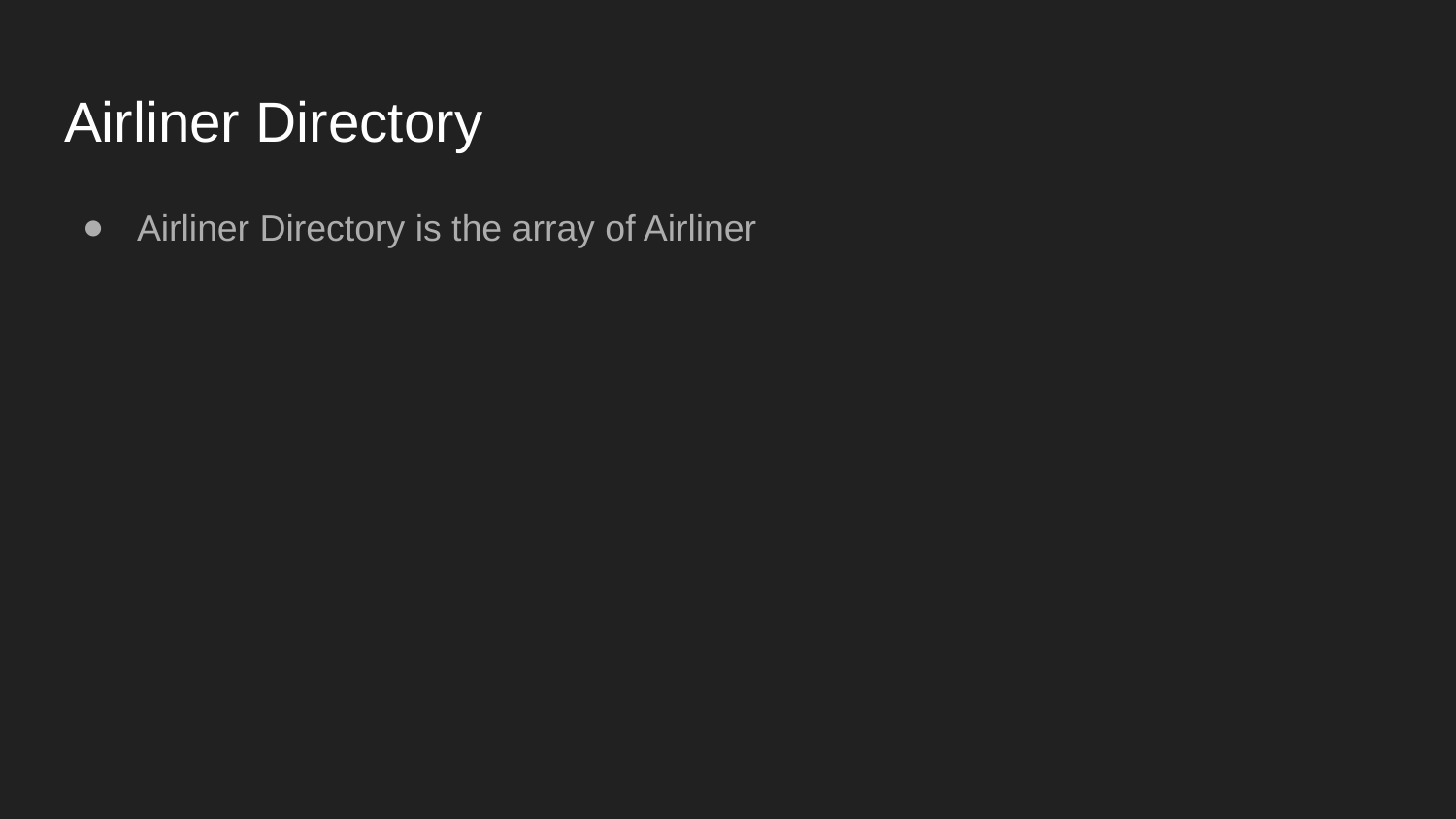

# Airliner Directory
Airliner Directory is the array of Airliner